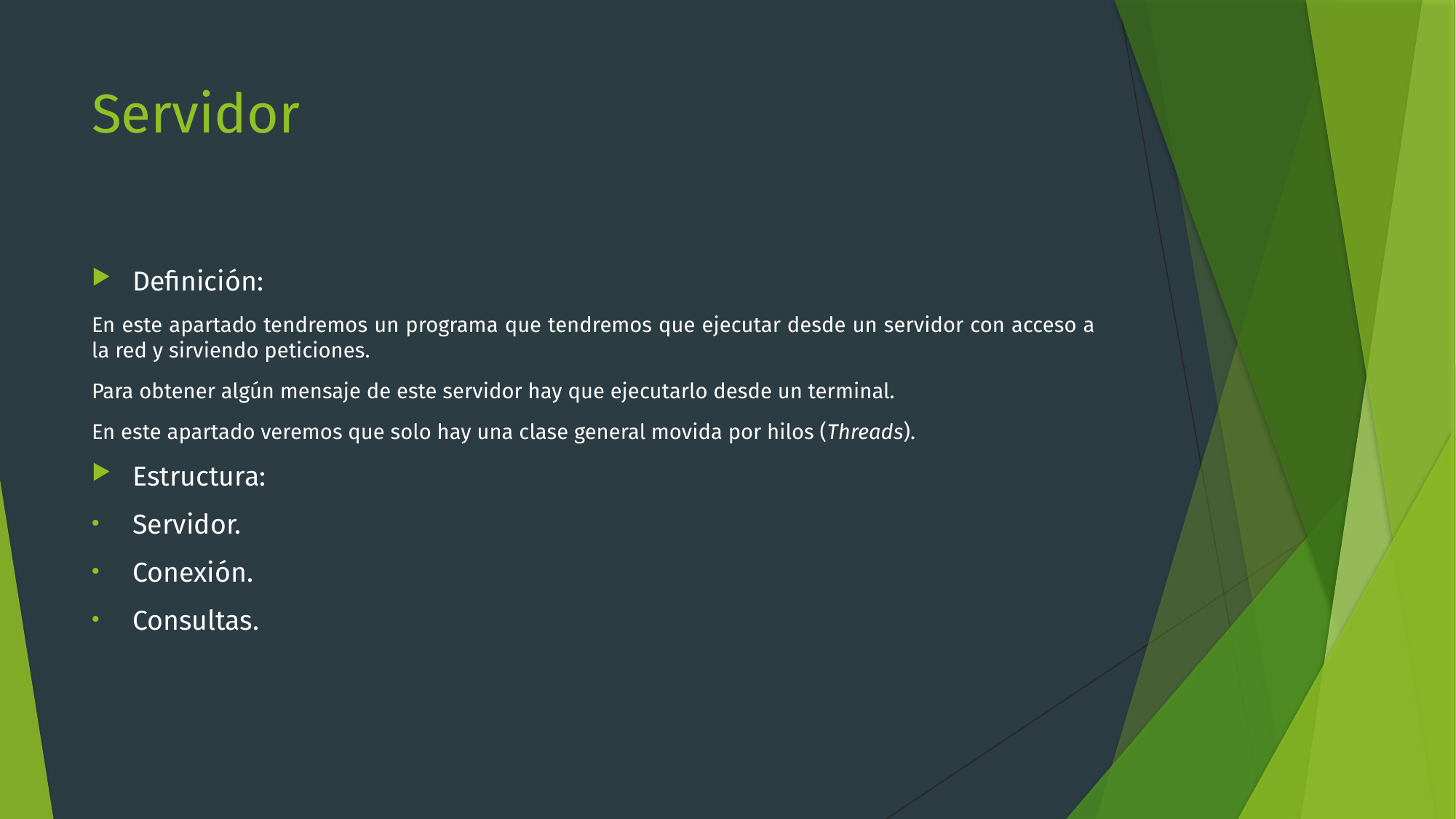

# Servidor
Definición:
En este apartado tendremos un programa que tendremos que ejecutar desde un servidor con acceso a la red y sirviendo peticiones.
Para obtener algún mensaje de este servidor hay que ejecutarlo desde un terminal.
En este apartado veremos que solo hay una clase general movida por hilos (Threads).
Estructura:
Servidor.
Conexión.
Consultas.